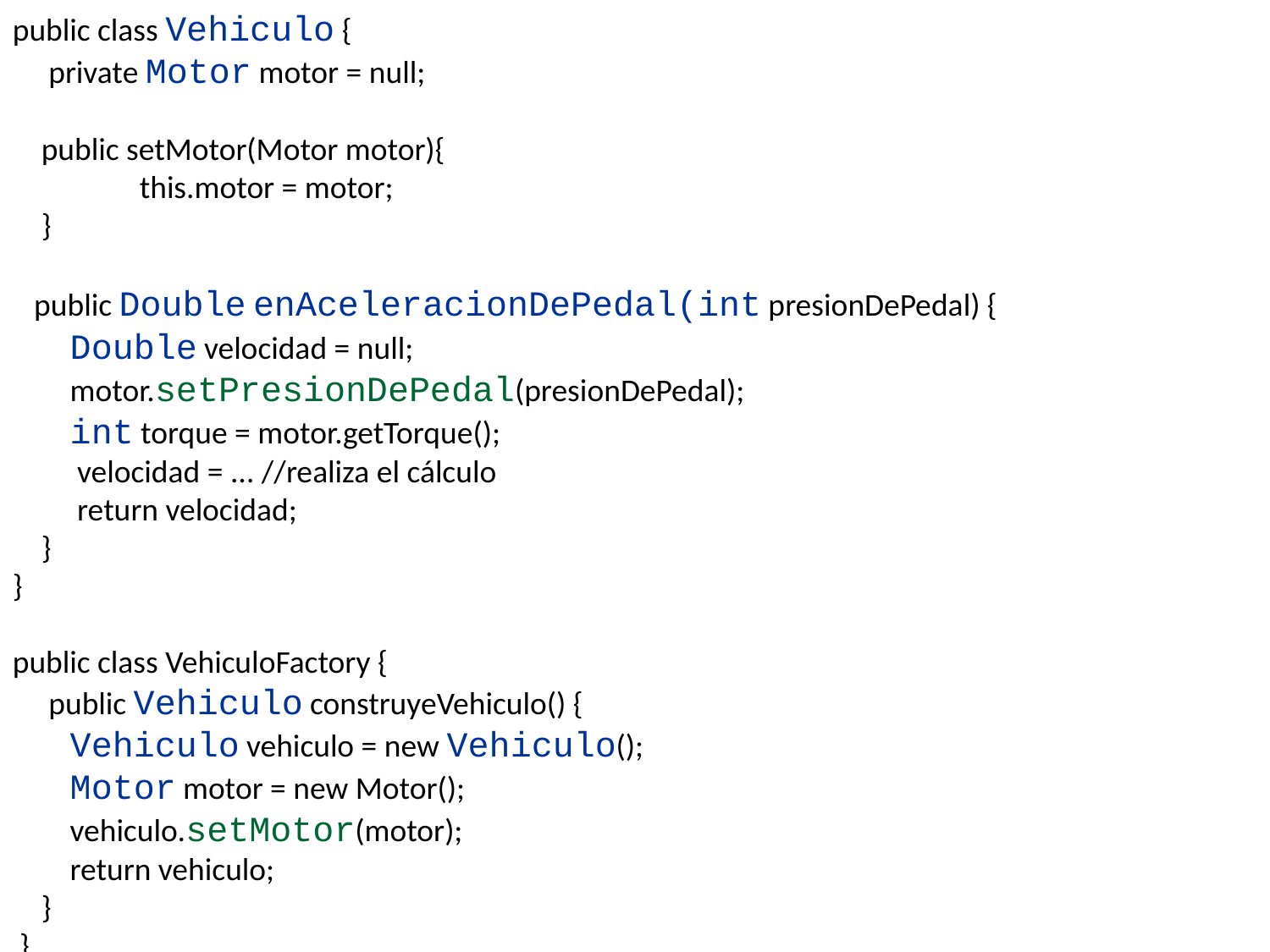

public class Vehiculo {
     private Motor motor = null;

    public setMotor(Motor motor){
    	this.motor = motor;
    }

   public Double enAceleracionDePedal(int presionDePedal) {
        Double velocidad = null;
        motor.setPresionDePedal(presionDePedal);
        int torque = motor.getTorque();
         velocidad = ... //realiza el cálculo
         return velocidad;
    }
}

public class VehiculoFactory {
     public Vehiculo construyeVehiculo() {
        Vehiculo vehiculo = new Vehiculo();
        Motor motor = new Motor();
        vehiculo.setMotor(motor);
        return vehiculo;
    }
 }.